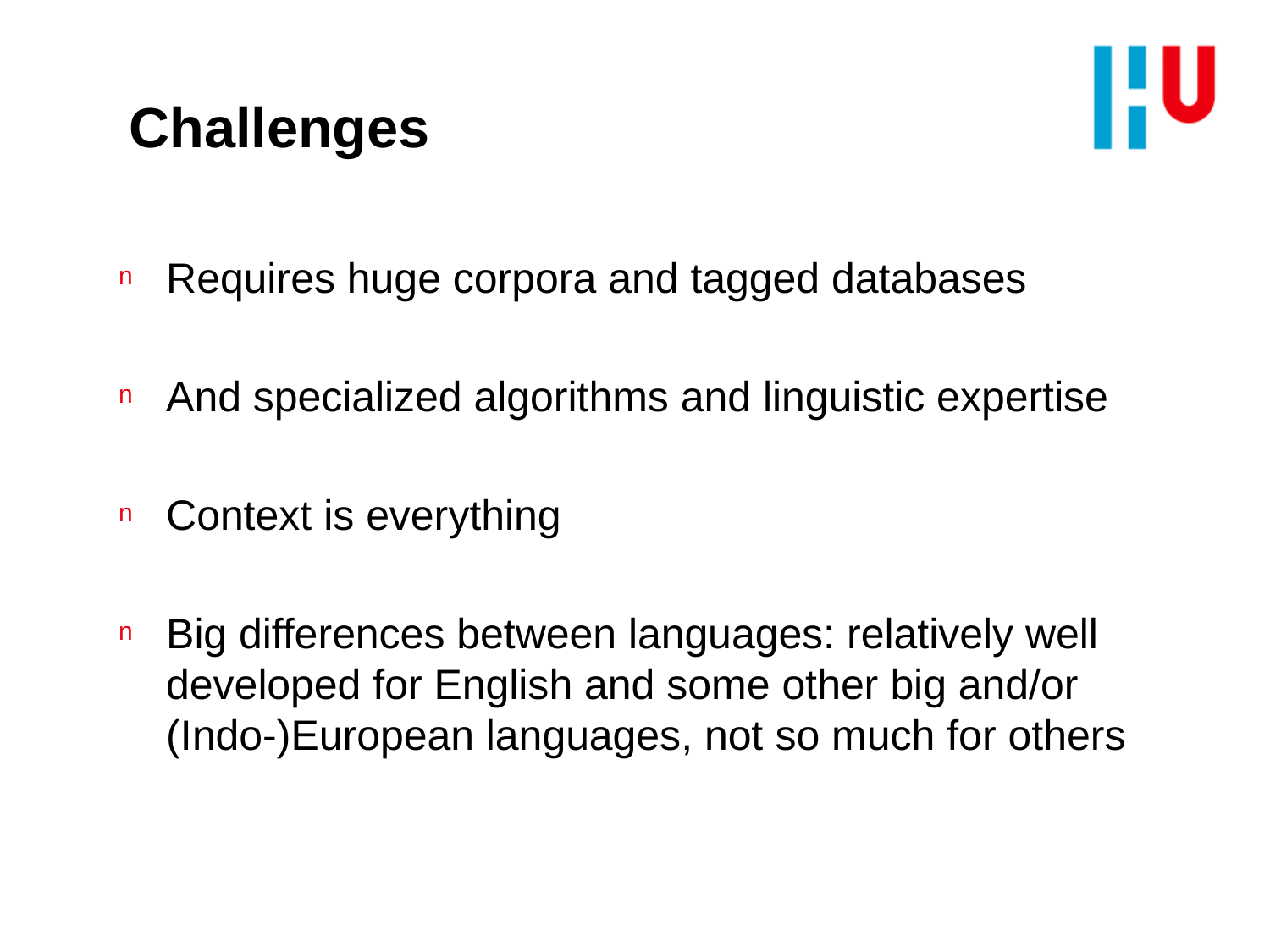

# Challenges
Requires huge corpora and tagged databases

And specialized algorithms and linguistic expertise

Context is everything

Big differences between languages: relatively well developed for English and some other big and/or (Indo-)European languages, not so much for others